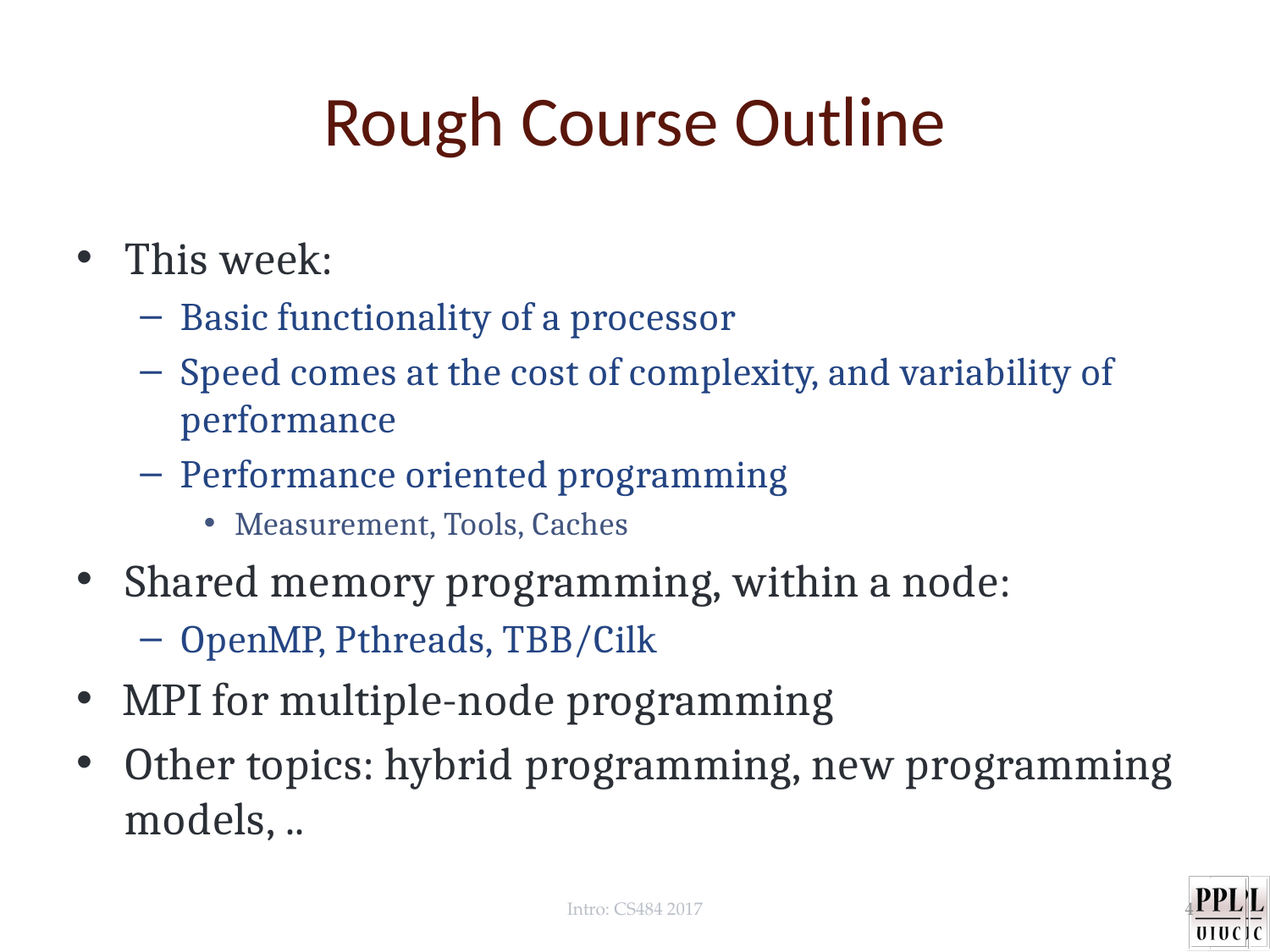

# Rough Course Outline
This week:
Basic functionality of a processor
Speed comes at the cost of complexity, and variability of performance
Performance oriented programming
Measurement, Tools, Caches
Shared memory programming, within a node:
OpenMP, Pthreads, TBB/Cilk
MPI for multiple-node programming
Other topics: hybrid programming, new programming models, ..

Intro: CS484 2017
4